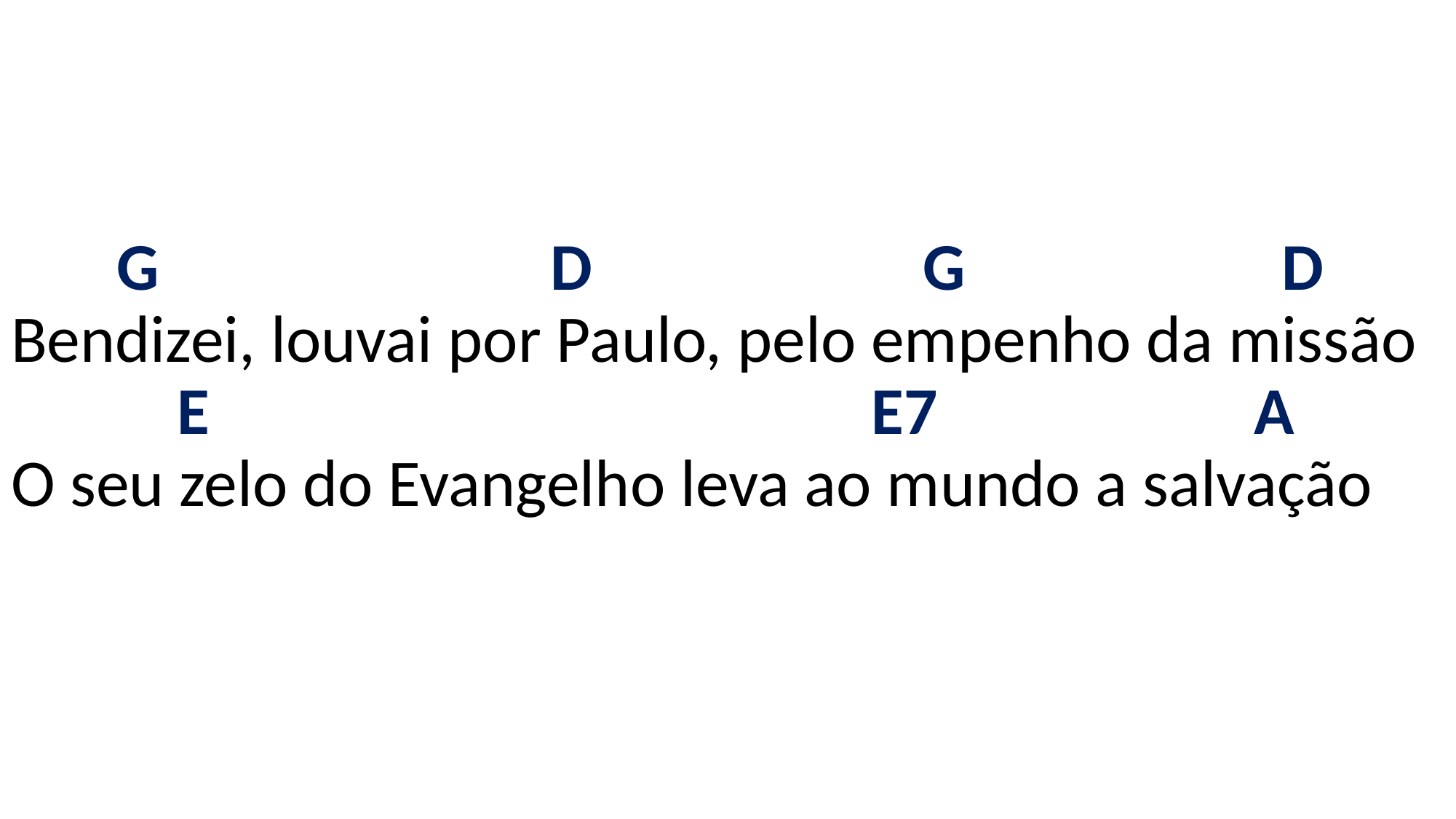

# G                          D                      G                     D Bendizei, louvai por Paulo, pelo empenho da missão E                                            E7                     A O seu zelo do Evangelho leva ao mundo a salvação